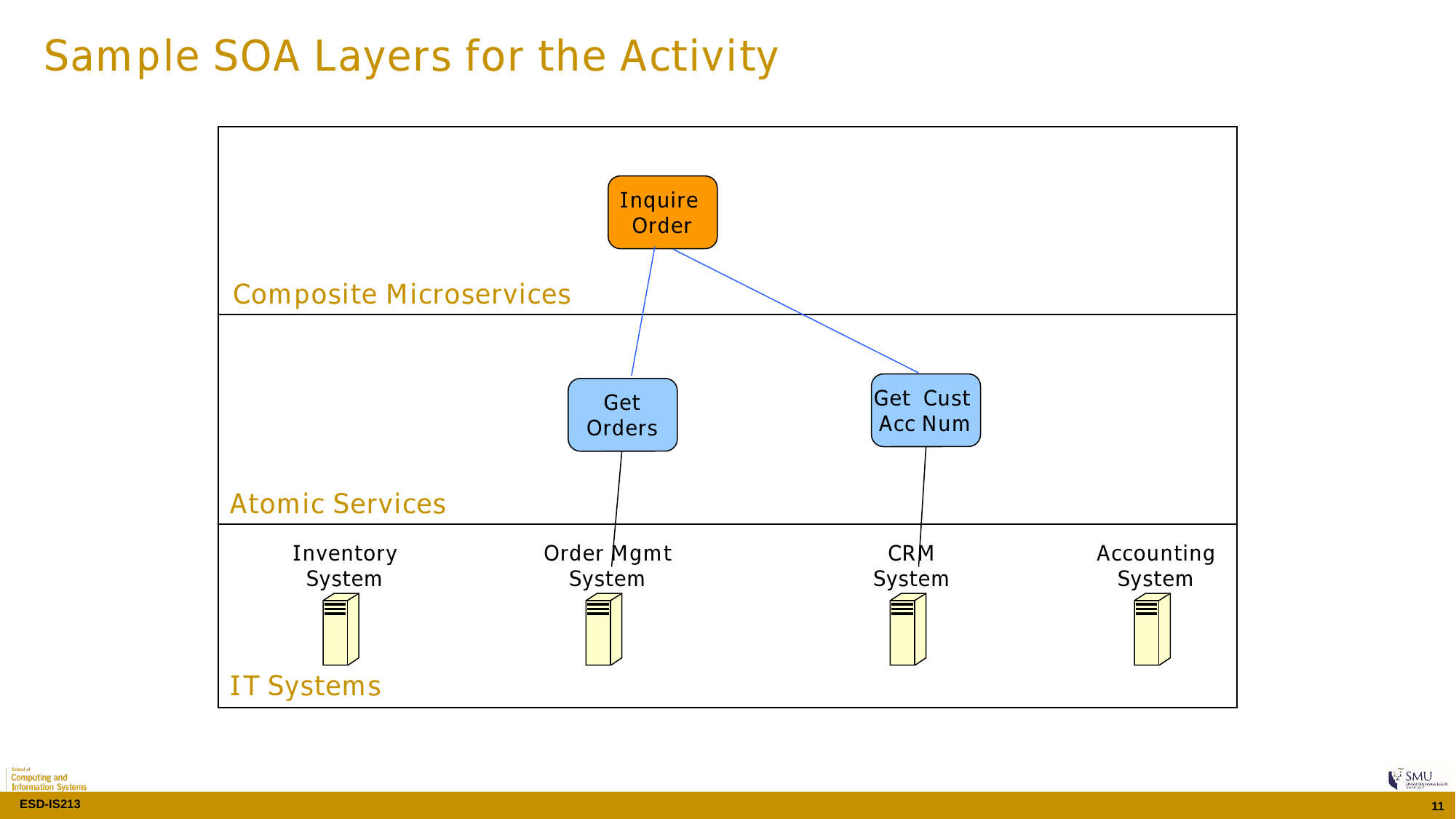

# Sample SOA Layers for the Activity

Inquire
Order

Composite Microservices

Get  Cust
Acc Num
Get
Orders

Atomic Services

Inventory
System
Order Mgmt
System
CRM
System
Accounting
System

IT Systems